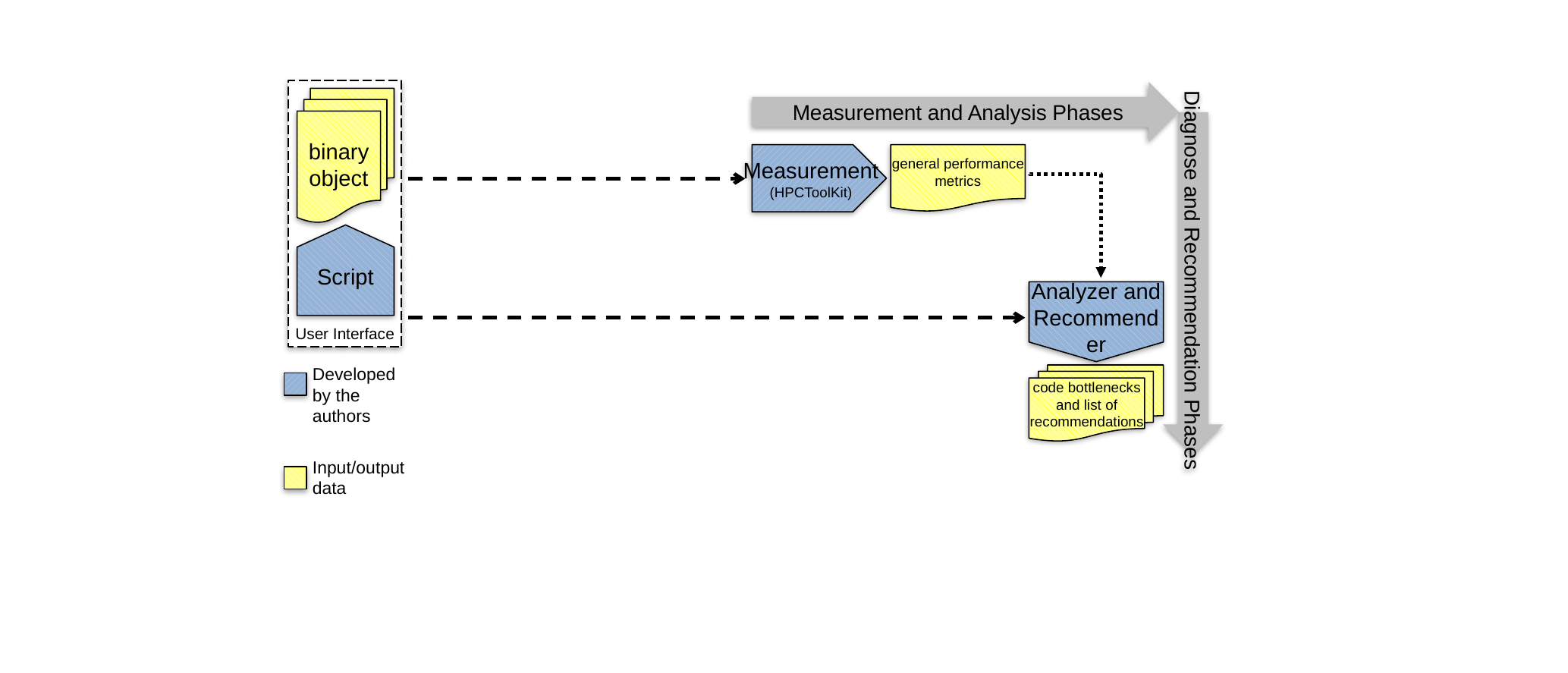

User Interface
Measurement and Analysis Phases
binary object
Measurement
(HPCToolKit)
general performance metrics
Script
Diagnose and Recommendation Phases
Analyzer and
Recommender
Developed by the authors
code bottlenecks and list of
recommendations

Input/output data